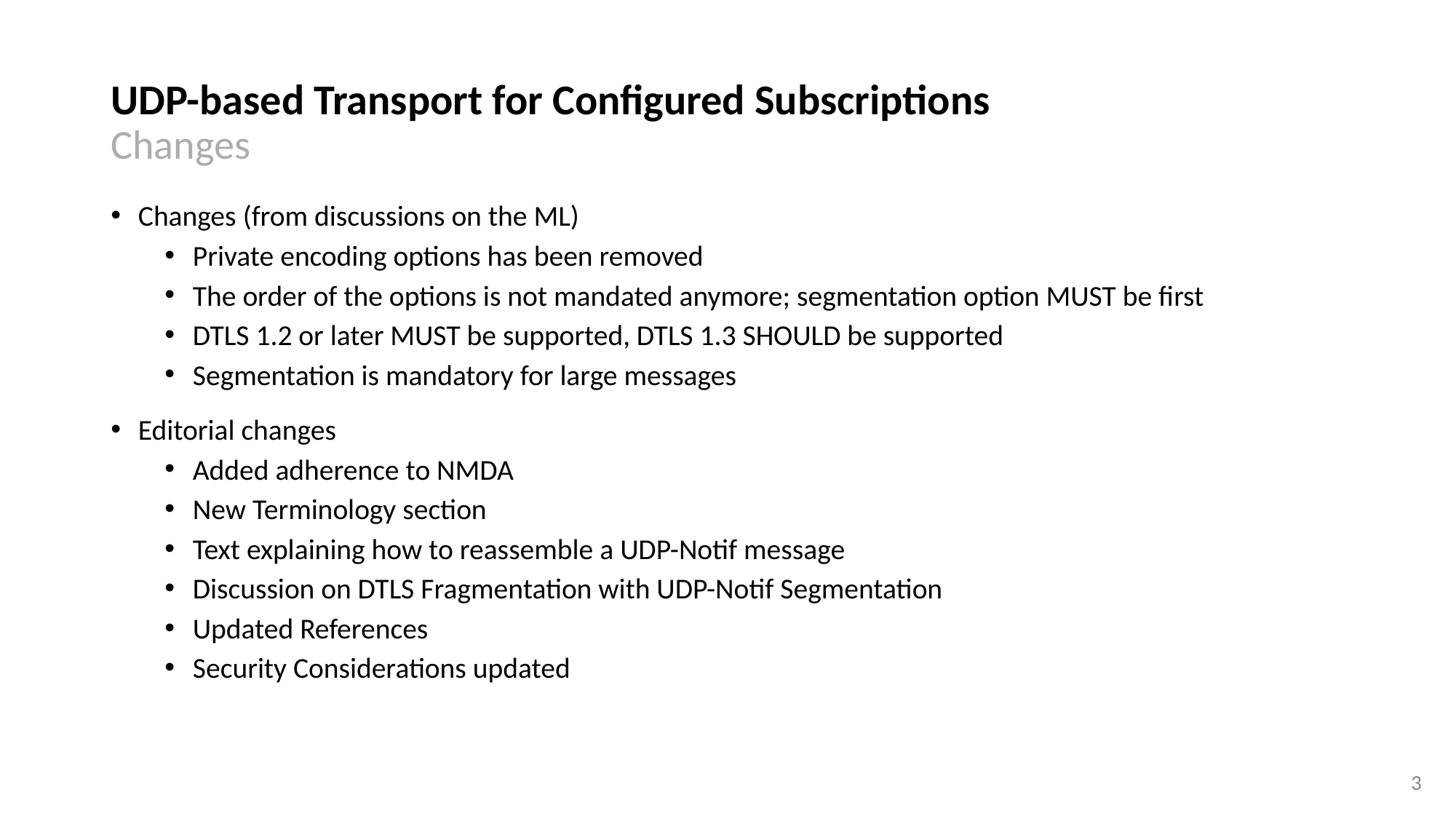

# UDP-based Transport for Configured Subscriptions Changes
Changes (from discussions on the ML)
Private encoding options has been removed
The order of the options is not mandated anymore; segmentation option MUST be first
DTLS 1.2 or later MUST be supported, DTLS 1.3 SHOULD be supported
Segmentation is mandatory for large messages
Editorial changes
Added adherence to NMDA
New Terminology section
Text explaining how to reassemble a UDP-Notif message
Discussion on DTLS Fragmentation with UDP-Notif Segmentation
Updated References
Security Considerations updated

3